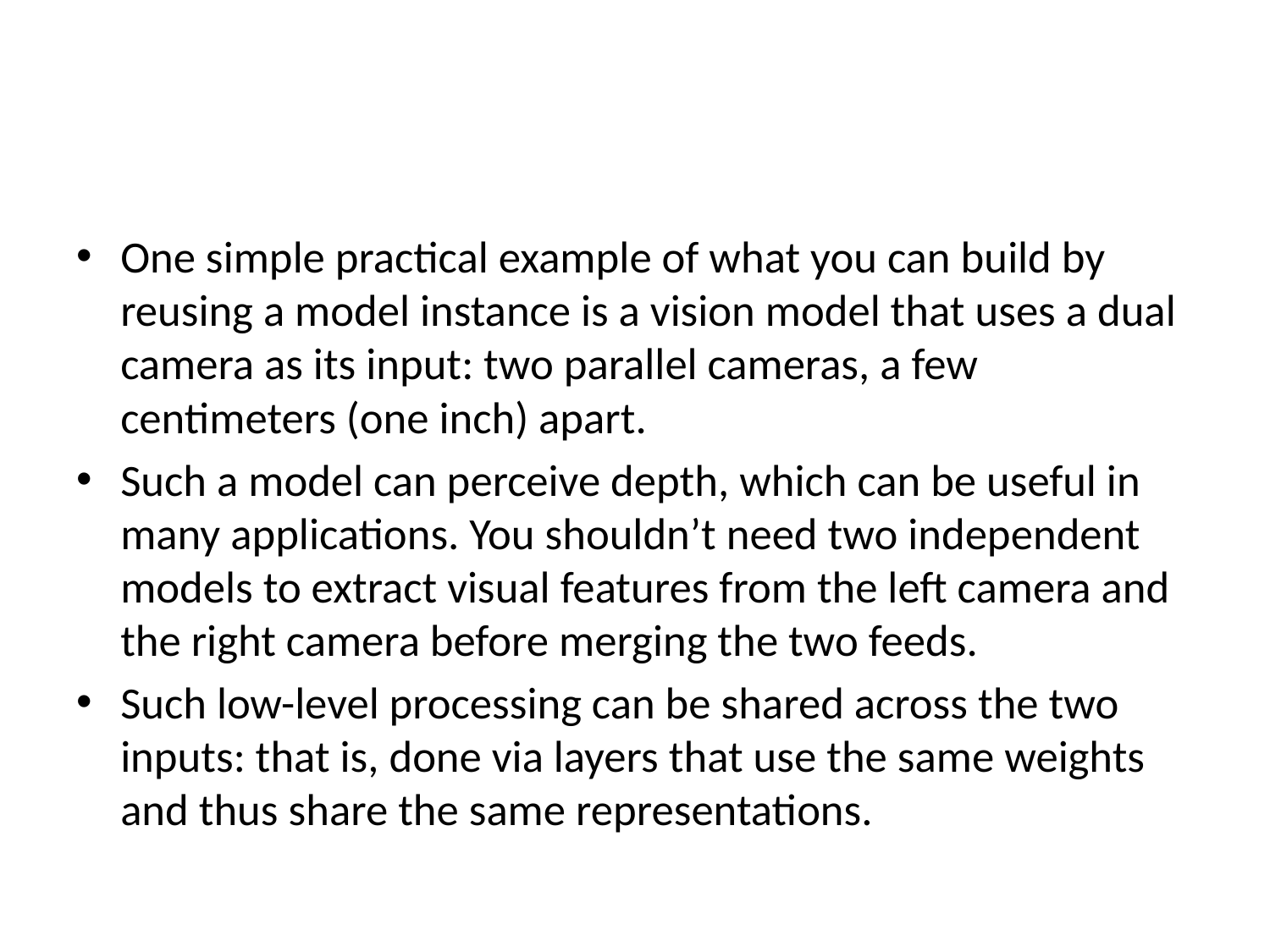

#
One simple practical example of what you can build by reusing a model instance is a vision model that uses a dual camera as its input: two parallel cameras, a few centimeters (one inch) apart.
Such a model can perceive depth, which can be useful in many applications. You shouldn’t need two independent models to extract visual features from the left camera and the right camera before merging the two feeds.
Such low-level processing can be shared across the two inputs: that is, done via layers that use the same weights and thus share the same representations.